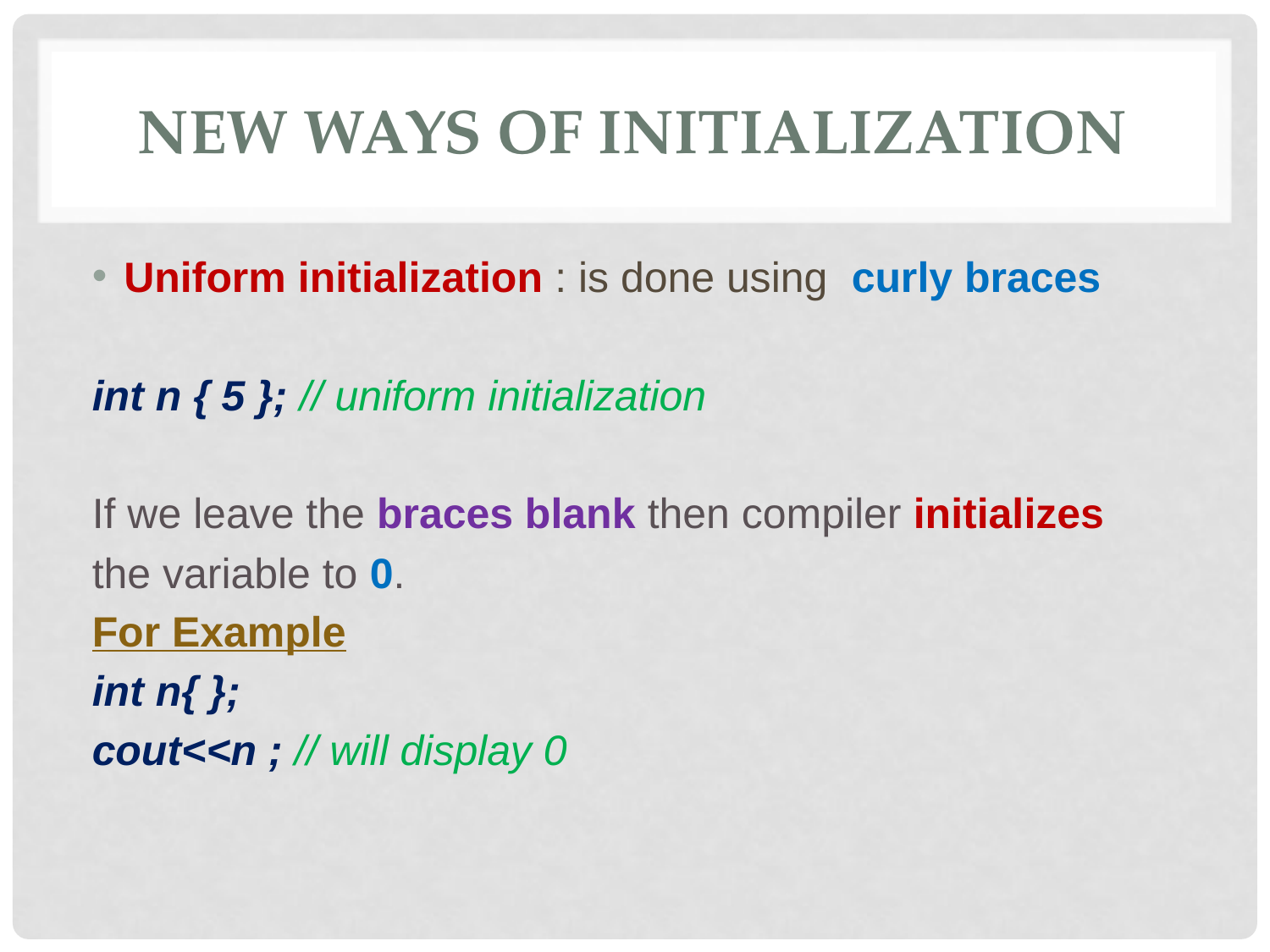

# NEW WAYS OF INITIALIZATION
Uniform initialization : is done using  curly braces

int n { 5 }; // uniform initialization

If we leave the braces blank then compiler initializes
the variable to 0.
For Example
int n{ };
cout<<n ; // will display 0